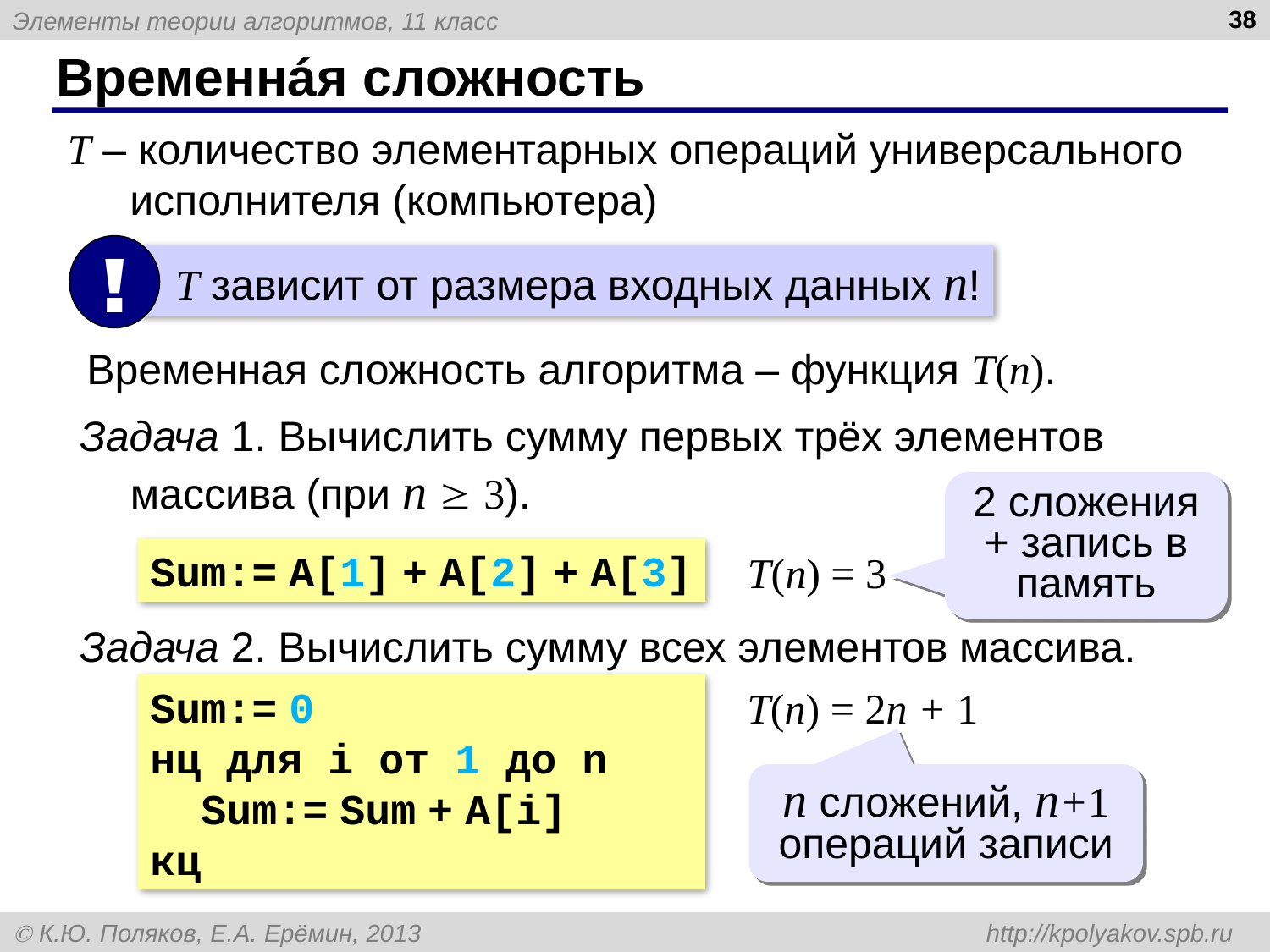

38
# Временнáя сложность
T – количество элементарных операций универсального исполнителя (компьютера)
!
  T зависит от размера входных данных n!
Временная сложность алгоритма – функция T(n).
Задача 1. Вычислить сумму первых трёх элементов массива (при n ≥ 3).
2 сложения + запись в память
Sum:= A[1] + A[2] + A[3]
T(n) = 3
Задача 2. Вычислить сумму всех элементов массива.
Sum:= 0
нц для i от 1 до n
  Sum:= Sum + A[i]
кц
T(n) = 2n + 1
n сложений, n+1 операций записи